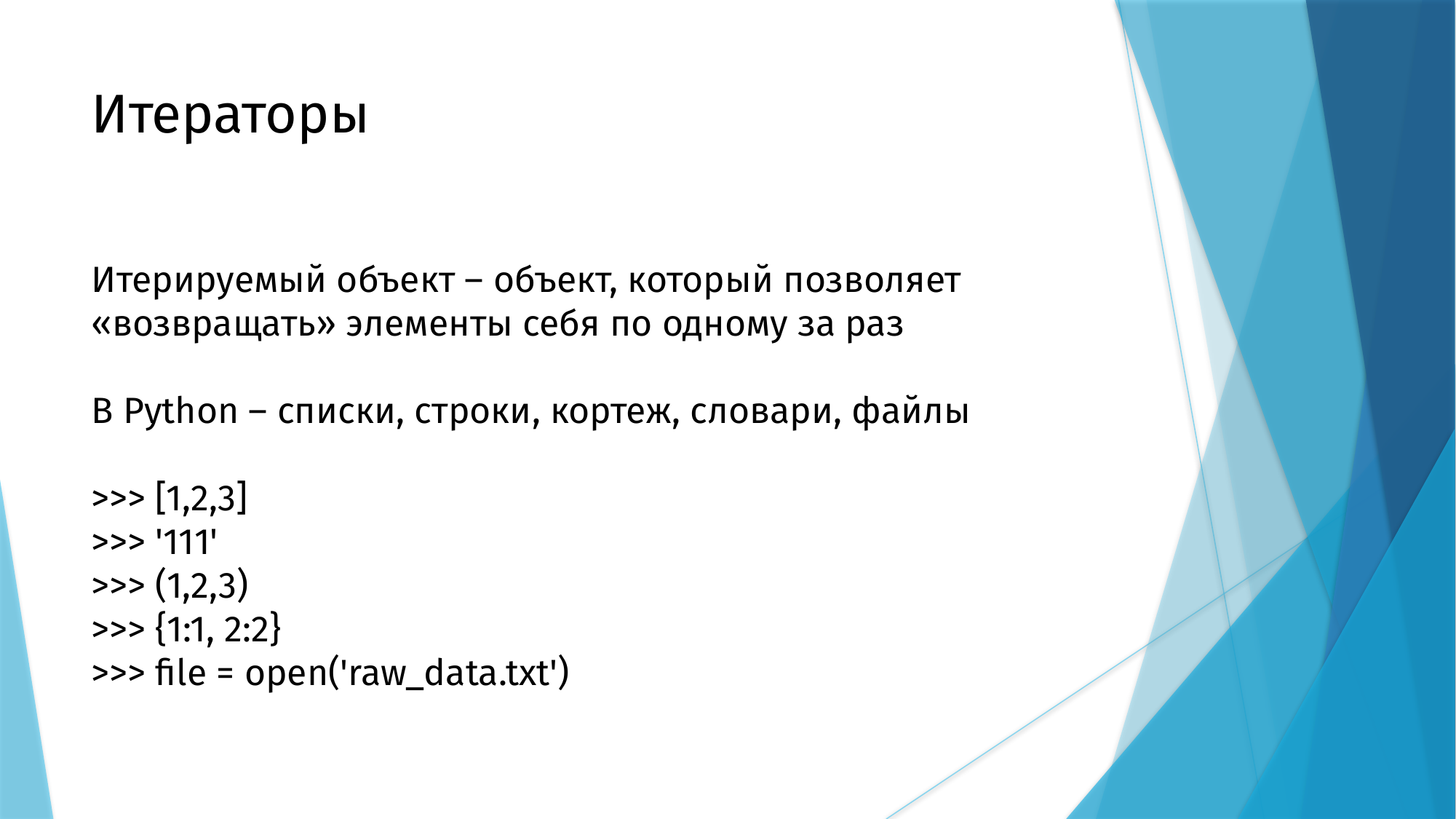

Итераторы
Итерируемый объект – объект, который позволяет «возвращать» элементы себя по одному за раз

В Python – списки, строки, кортеж, словари, файлы

>>> [1,2,3]
>>> '111'
>>> (1,2,3)
>>> {1:1, 2:2}
>>> file = open('raw_data.txt')